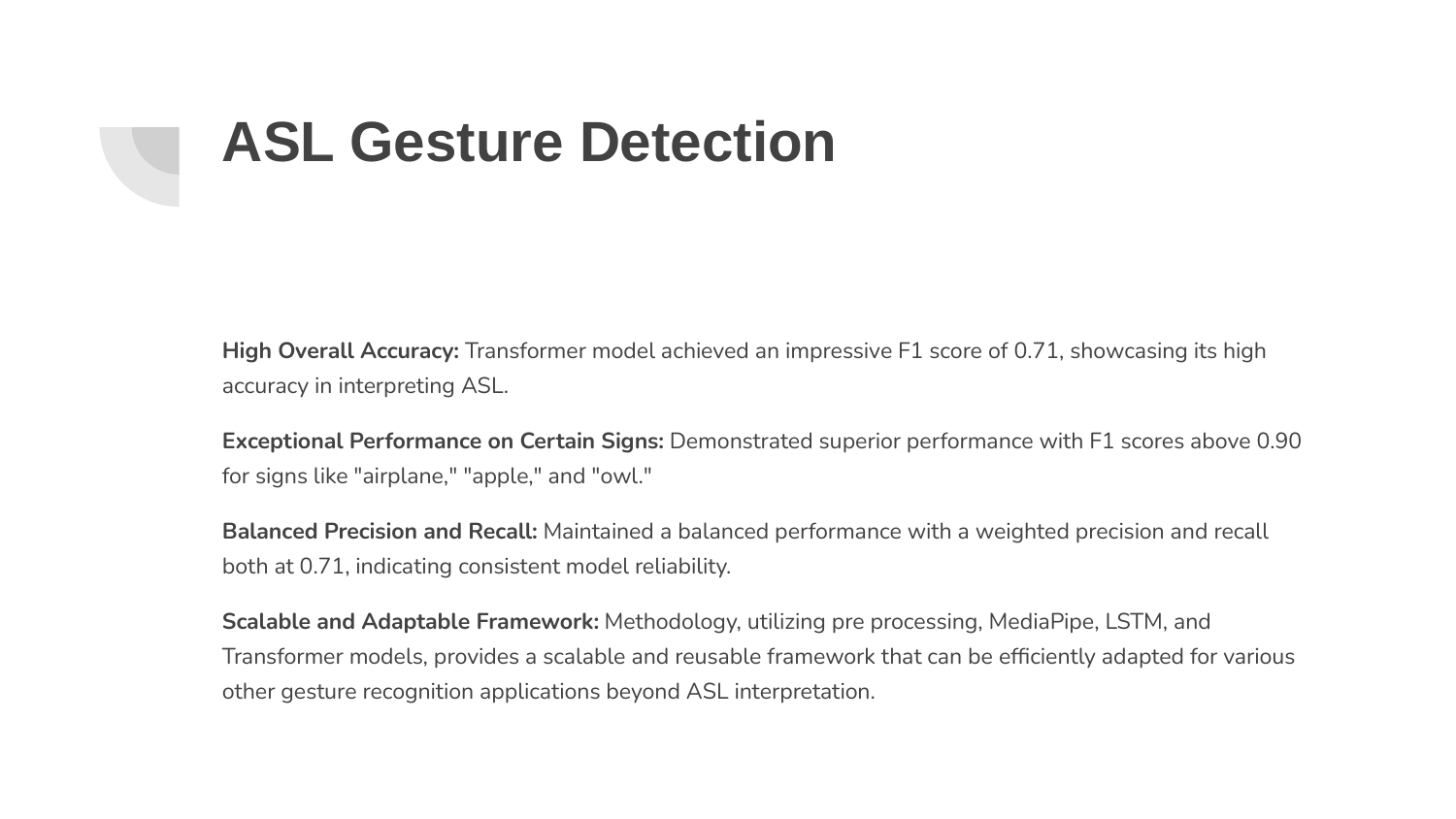

# ASL Gesture Detection
High Overall Accuracy: Transformer model achieved an impressive F1 score of 0.71, showcasing its high accuracy in interpreting ASL.
Exceptional Performance on Certain Signs: Demonstrated superior performance with F1 scores above 0.90 for signs like "airplane," "apple," and "owl."
Balanced Precision and Recall: Maintained a balanced performance with a weighted precision and recall both at 0.71, indicating consistent model reliability.
Scalable and Adaptable Framework: Methodology, utilizing pre processing, MediaPipe, LSTM, and Transformer models, provides a scalable and reusable framework that can be efficiently adapted for various other gesture recognition applications beyond ASL interpretation.